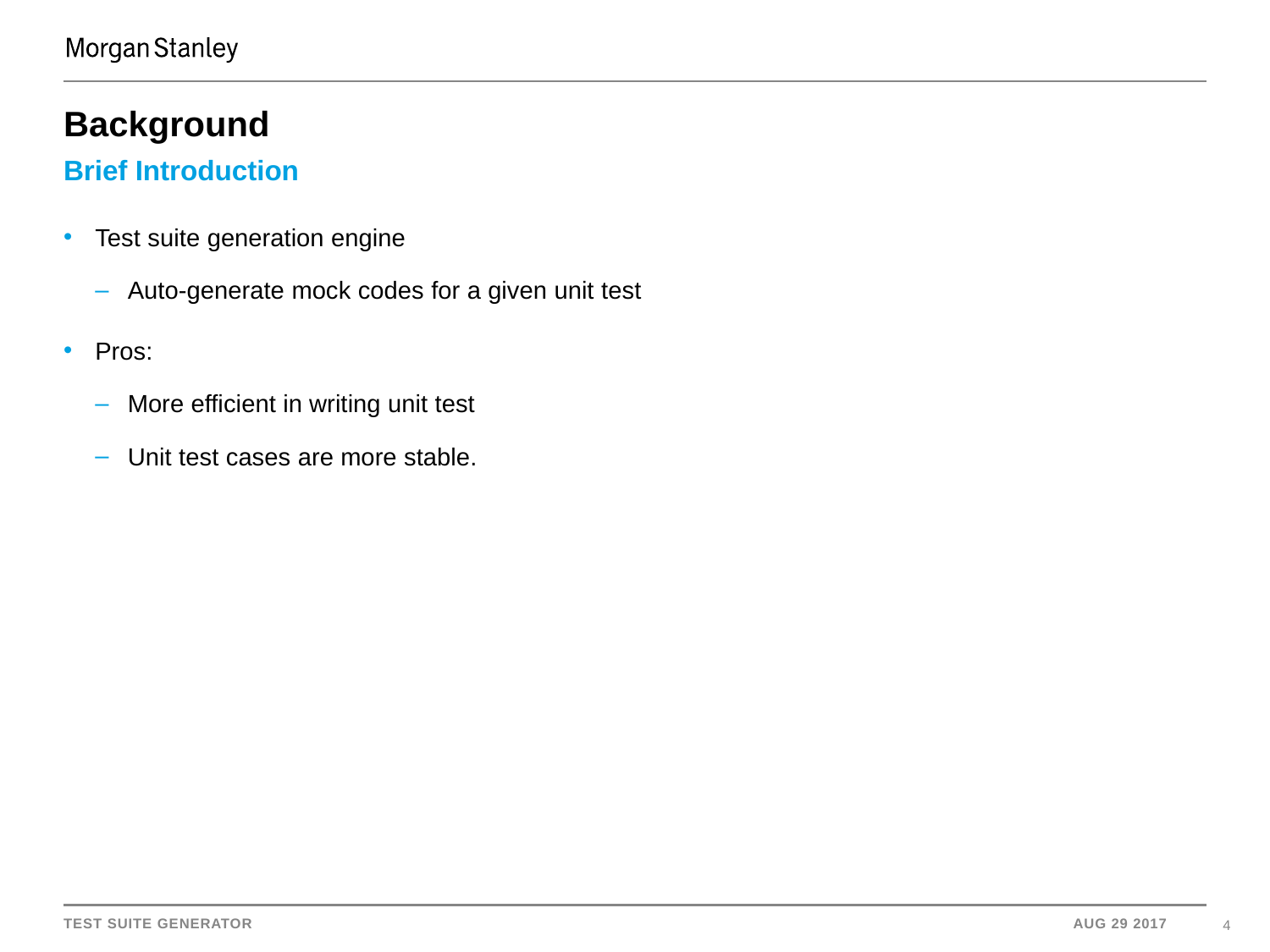

# Background
Brief Introduction
Test suite generation engine
Auto-generate mock codes for a given unit test
Pros:
More efficient in writing unit test
Unit test cases are more stable.